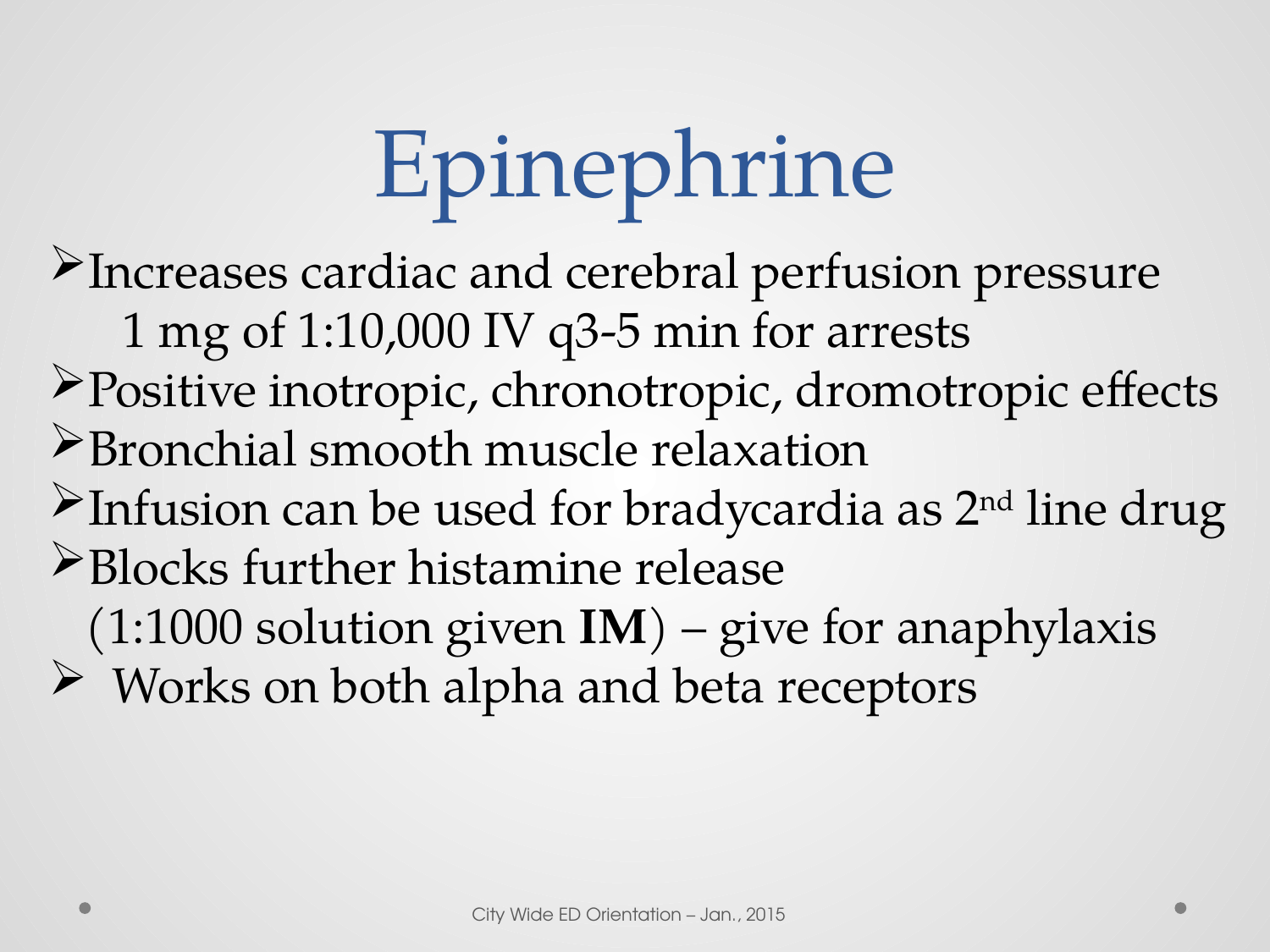

# Epinephrine
Increases cardiac and cerebral perfusion pressure
      1 mg of 1:10,000 IV q3-5 min for arrests
Positive inotropic, chronotropic, dromotropic effects
Bronchial smooth muscle relaxation
Infusion can be used for bradycardia as 2nd line drug
Blocks further histamine release
   (1:1000 solution given IM) – give for anaphylaxis
Works on both alpha and beta receptors

City Wide ED Orientation – Jan., 2015